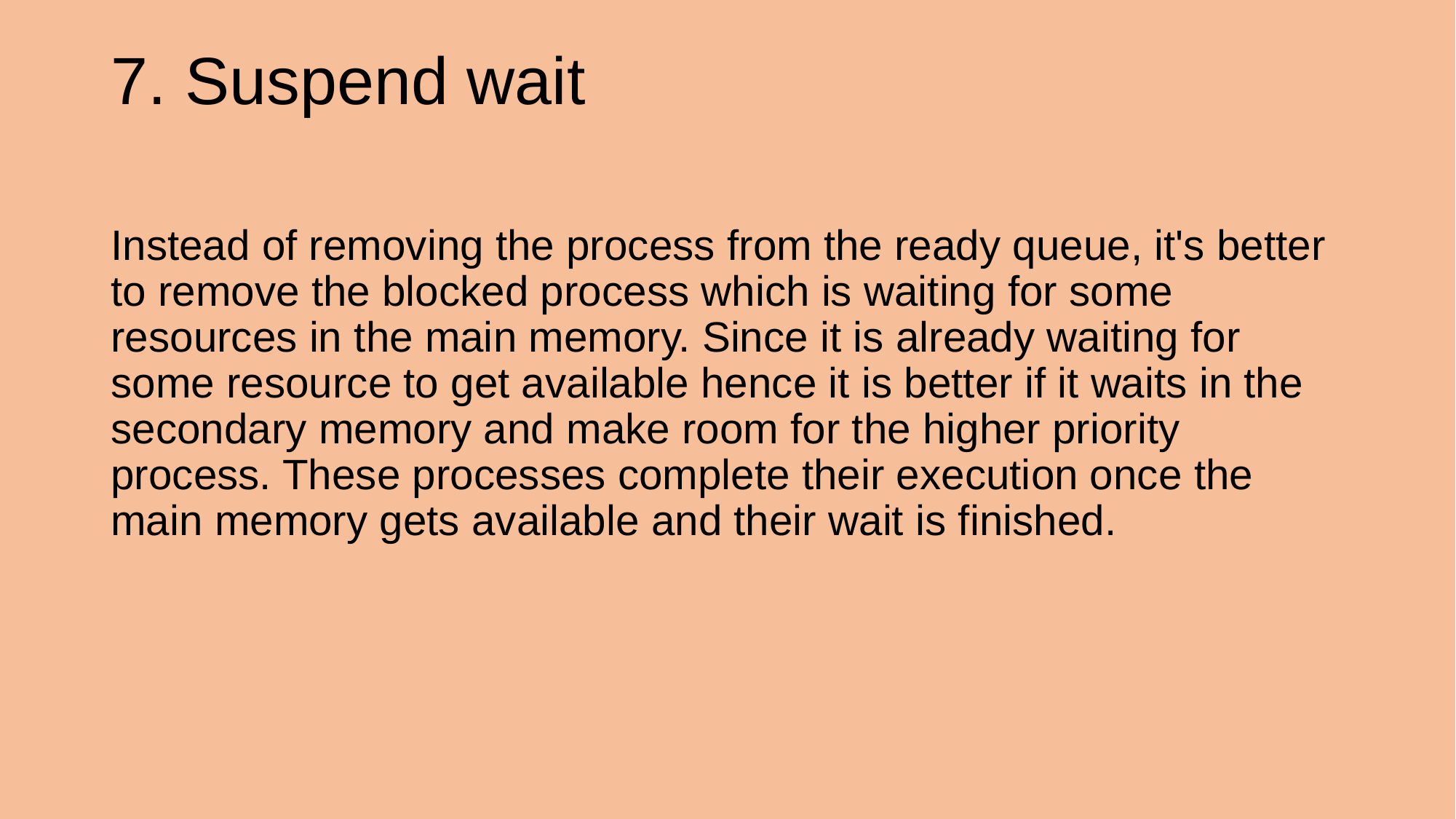

# 7. Suspend wait
Instead of removing the process from the ready queue, it's better to remove the blocked process which is waiting for some resources in the main memory. Since it is already waiting for some resource to get available hence it is better if it waits in the secondary memory and make room for the higher priority process. These processes complete their execution once the main memory gets available and their wait is finished.